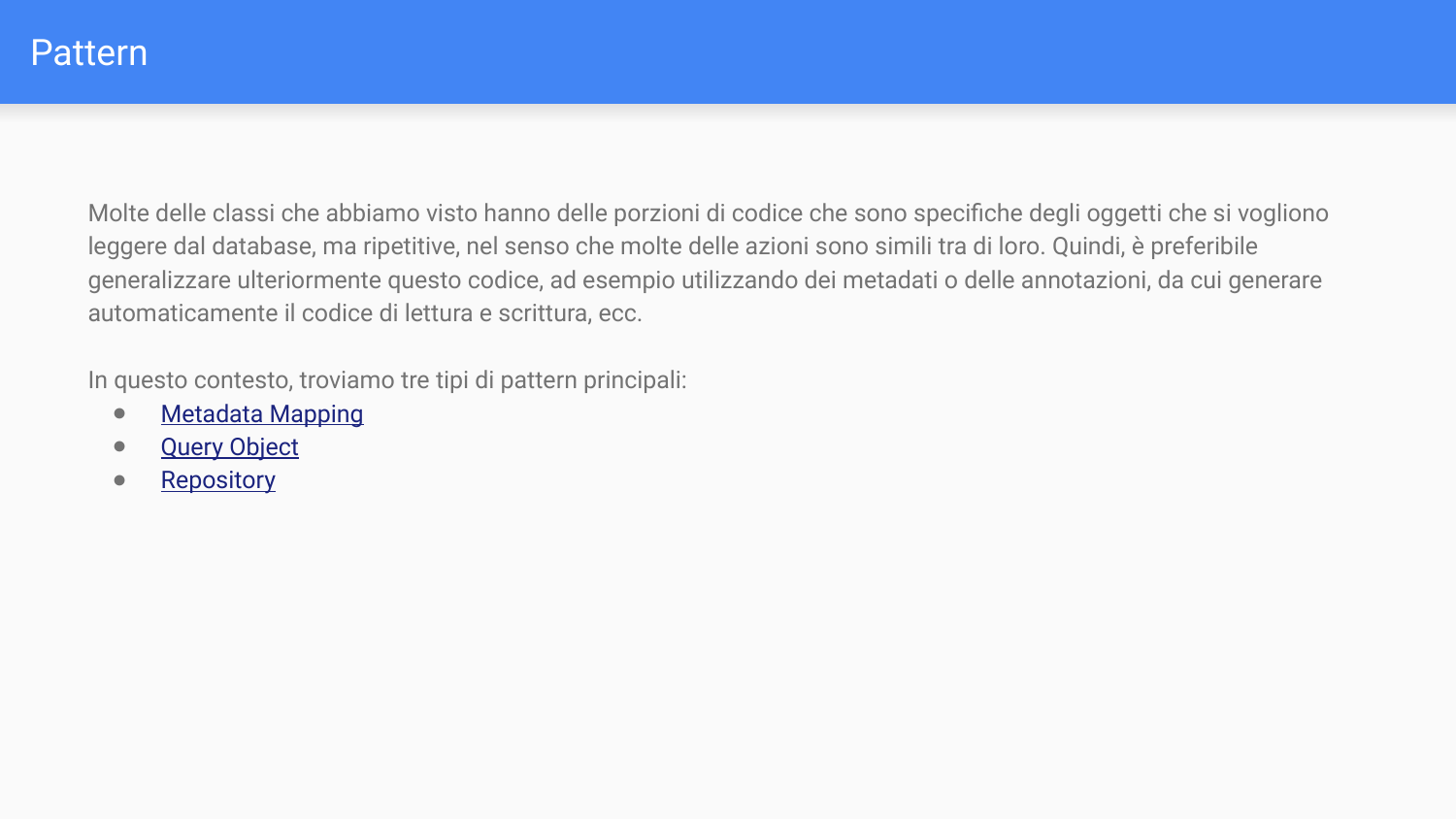

# Pattern
Molte delle classi che abbiamo visto hanno delle porzioni di codice che sono specifiche degli oggetti che si vogliono leggere dal database, ma ripetitive, nel senso che molte delle azioni sono simili tra di loro. Quindi, è preferibile generalizzare ulteriormente questo codice, ad esempio utilizzando dei metadati o delle annotazioni, da cui generare automaticamente il codice di lettura e scrittura, ecc.

In questo contesto, troviamo tre tipi di pattern principali:
Metadata Mapping
Query Object
Repository